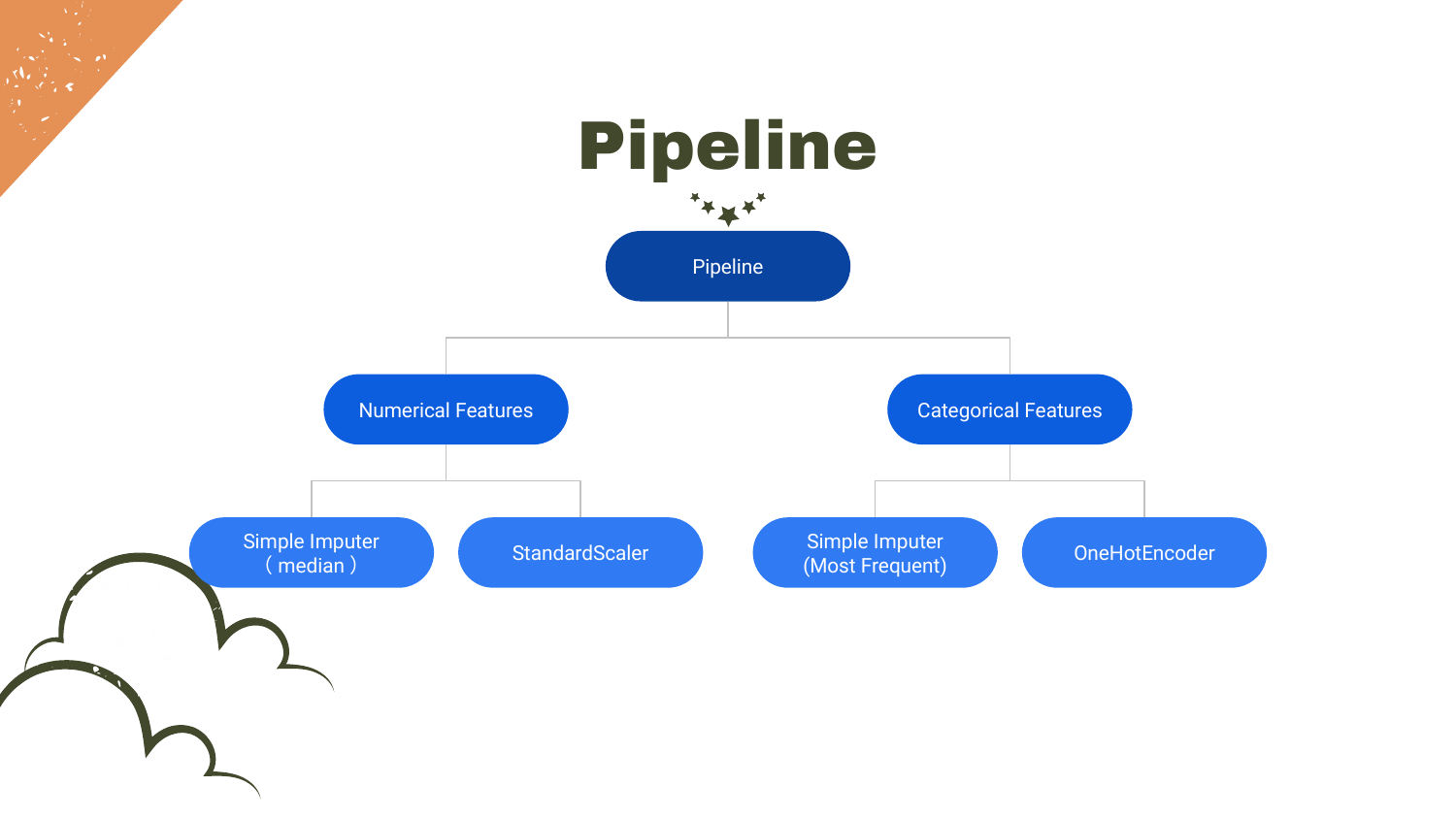

# Pipeline

Pipeline
Numerical Features
Categorical Features
Simple Imputer
（median）
StandardScaler

Simple Imputer
(Most Frequent)

OneHotEncoder